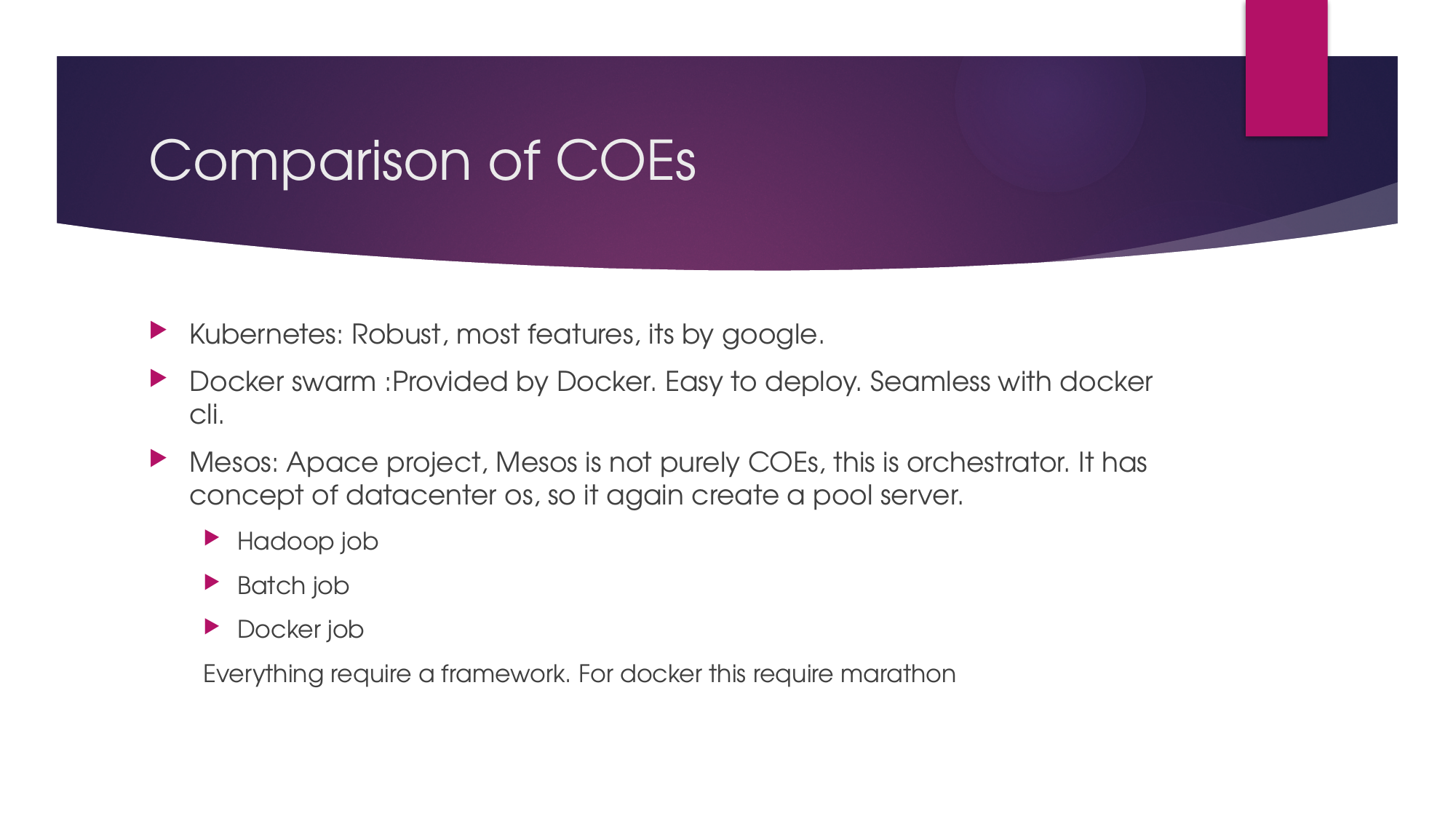

# Comparison of COEs
Kubernetes: Robust, most features, its by google.
Docker swarm :Provided by Docker. Easy to deploy. Seamless with docker cli.
Mesos: Apace project, Mesos is not purely COEs, this is orchestrator. It has concept of datacenter os, so it again create a pool server.
Hadoop job
Batch job
Docker job
Everything require a framework. For docker this require marathon